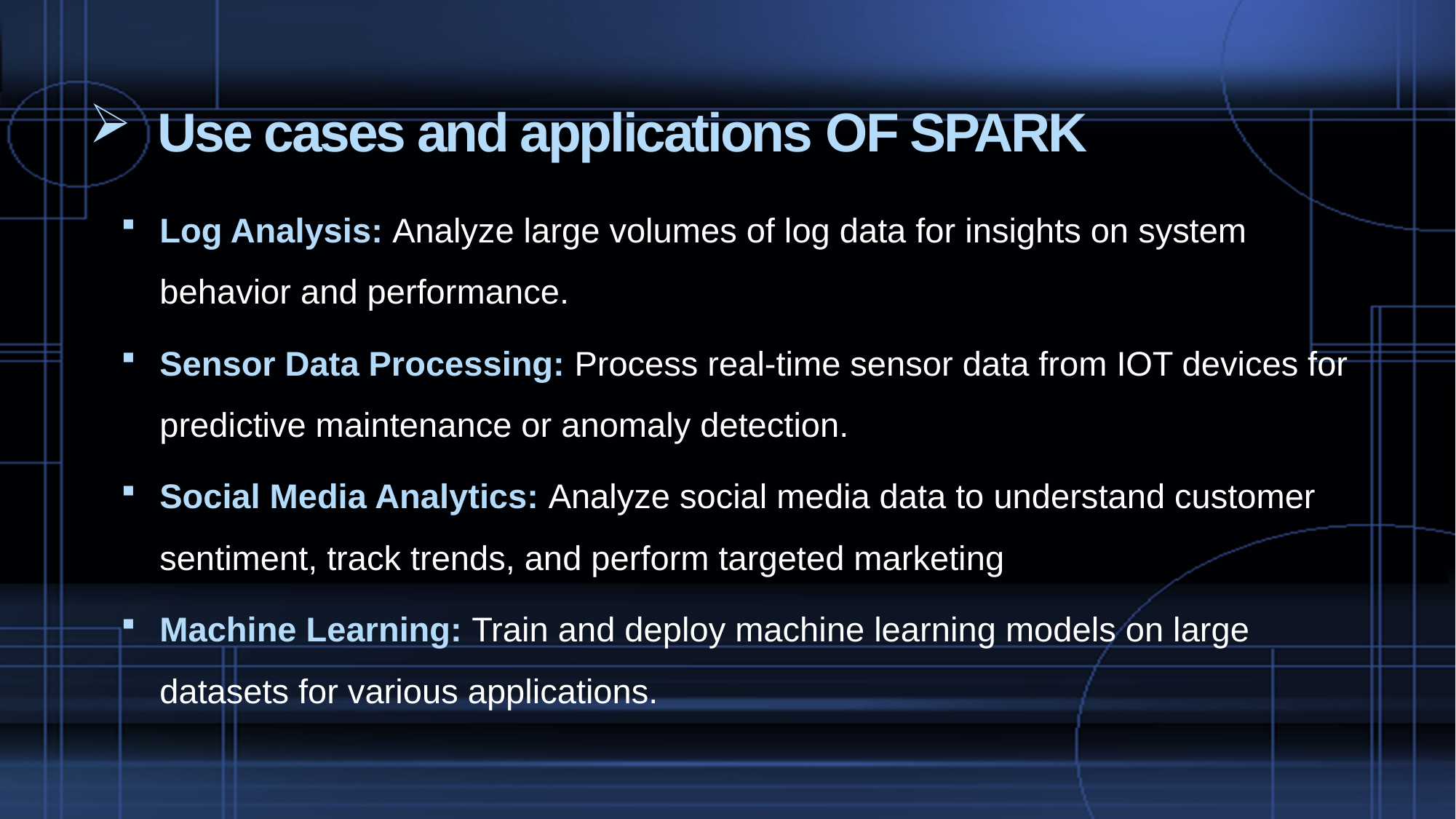

# Use cases and applications OF SPARK
Log Analysis: Analyze large volumes of log data for insights on system behavior and performance.
Sensor Data Processing: Process real-time sensor data from IOT devices for predictive maintenance or anomaly detection.
Social Media Analytics: Analyze social media data to understand customer sentiment, track trends, and perform targeted marketing
Machine Learning: Train and deploy machine learning models on large datasets for various applications.